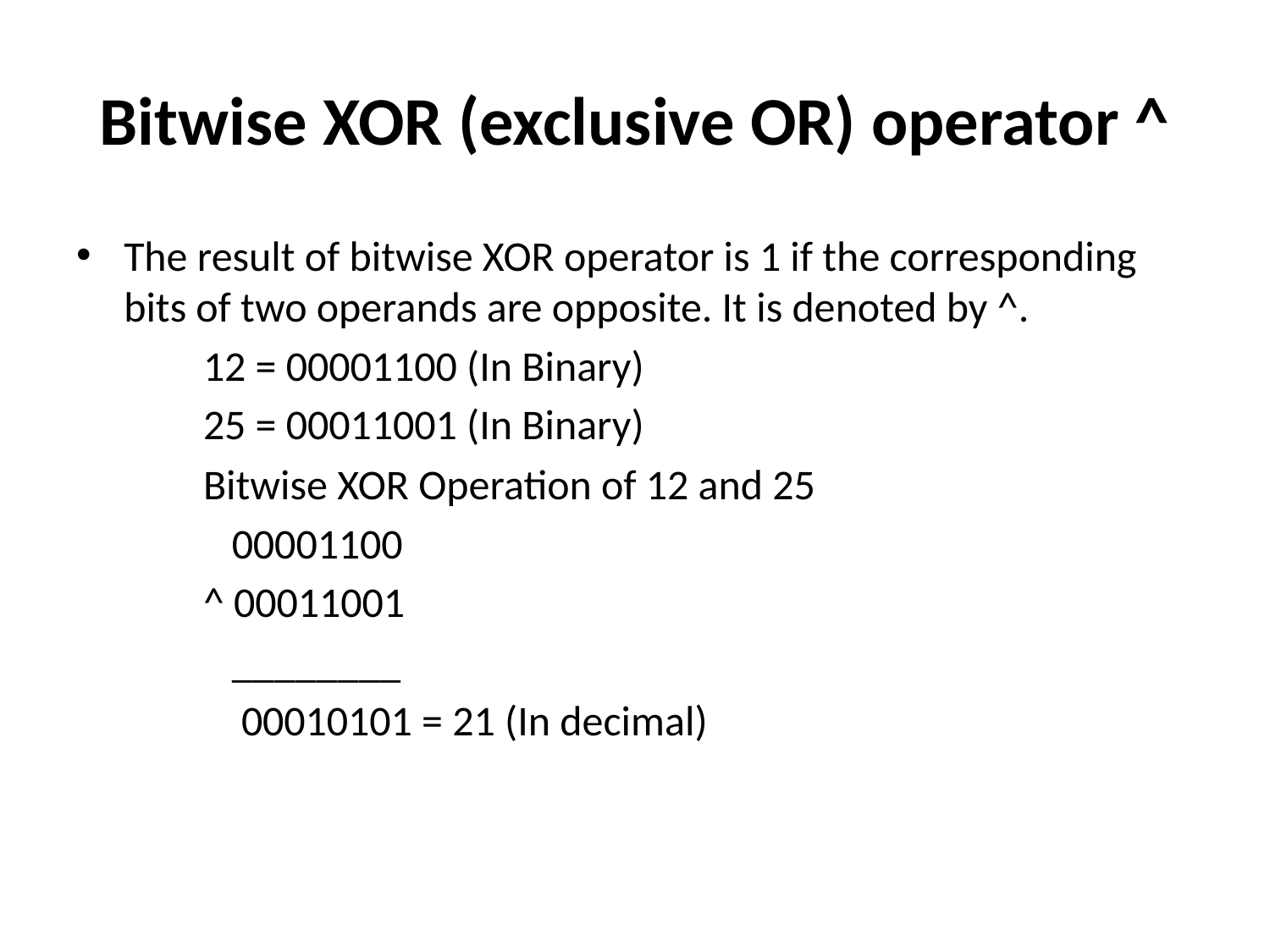

# Bitwise XOR (exclusive OR) operator ^
The result of bitwise XOR operator is 1 if the corresponding bits of two operands are opposite. It is denoted by ^.
	12 = 00001100 (In Binary)
	25 = 00011001 (In Binary)
	Bitwise XOR Operation of 12 and 25
	   00001100
	^ 00011001
	   ________
	    00010101 = 21 (In decimal)